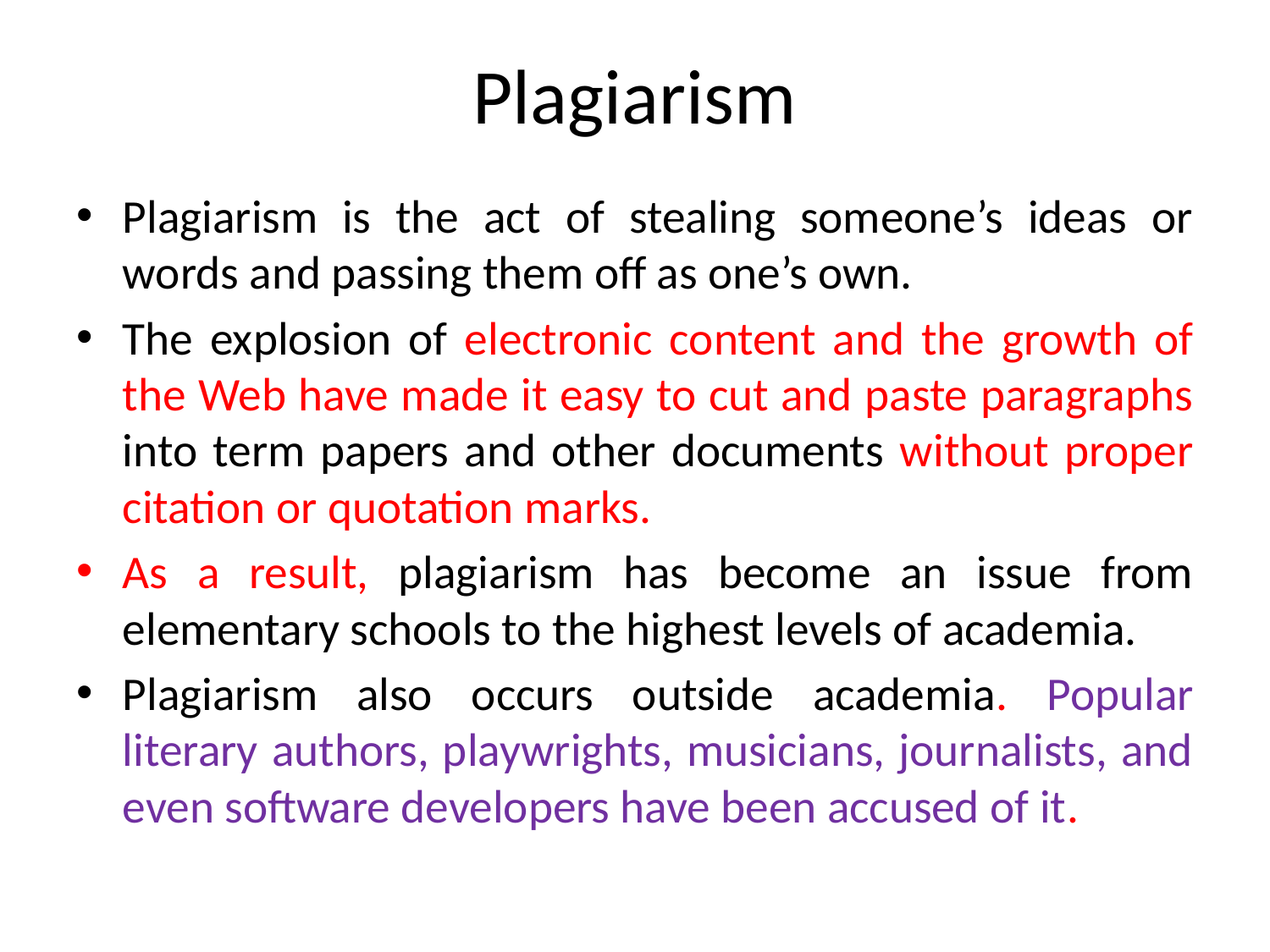

# Plagiarism
Plagiarism is the act of stealing someone’s ideas or words and passing them off as one’s own.
The explosion of electronic content and the growth of the Web have made it easy to cut and paste paragraphs into term papers and other documents without proper citation or quotation marks.
As a result, plagiarism has become an issue from elementary schools to the highest levels of academia.
Plagiarism also occurs outside academia. Popular literary authors, playwrights, musicians, journalists, and even software developers have been accused of it.